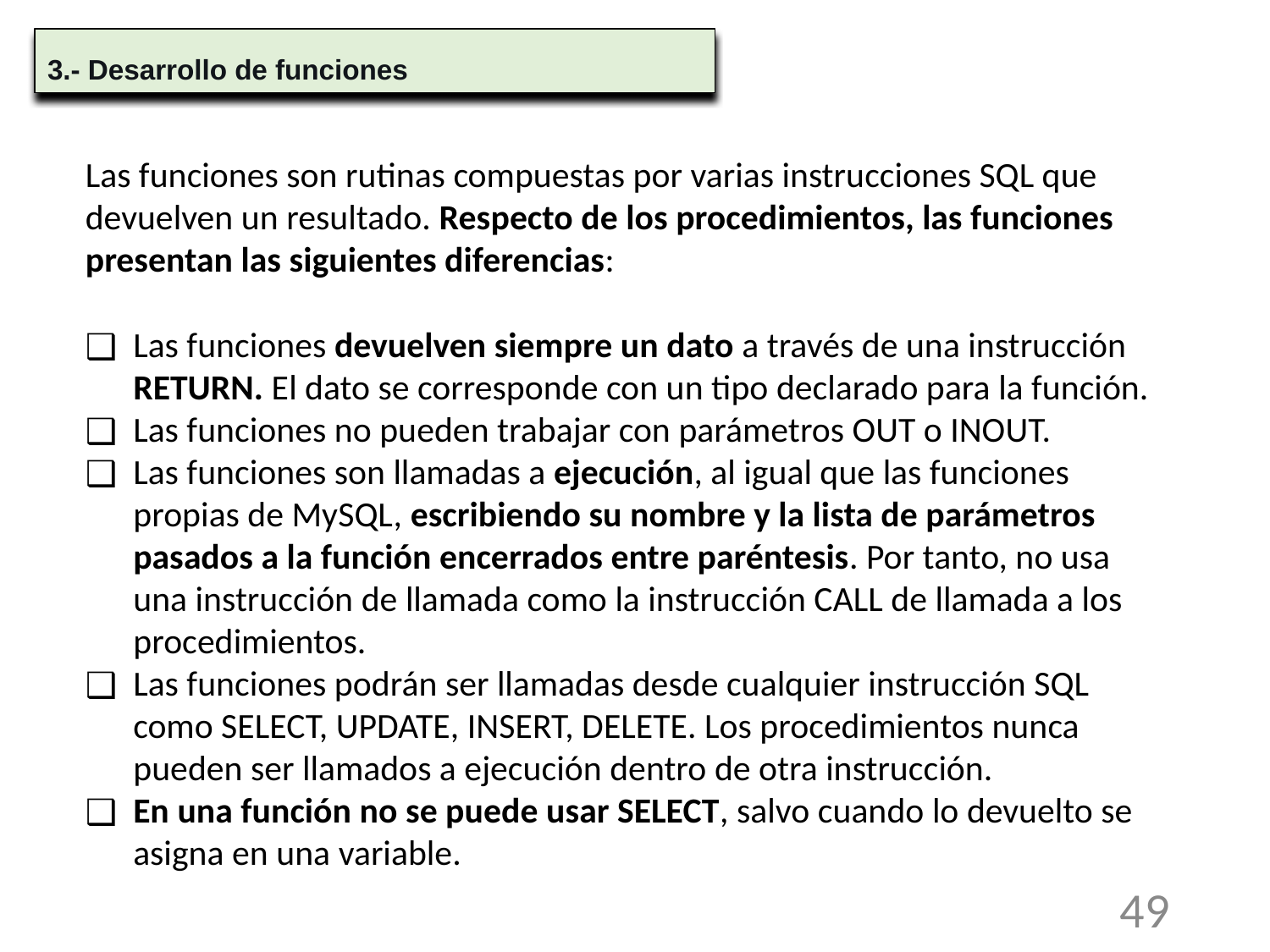

3.- Desarrollo de funciones
Las funciones son rutinas compuestas por varias instrucciones SQL que devuelven un resultado. Respecto de los procedimientos, las funciones presentan las siguientes diferencias:

Las funciones devuelven siempre un dato a través de una instrucción RETURN. El dato se corresponde con un tipo declarado para la función.
Las funciones no pueden trabajar con parámetros OUT o INOUT.
Las funciones son llamadas a ejecución, al igual que las funciones propias de MySQL, escribiendo su nombre y la lista de parámetros pasados a la función encerrados entre paréntesis. Por tanto, no usa una instrucción de llamada como la instrucción CALL de llamada a los procedimientos.
Las funciones podrán ser llamadas desde cualquier instrucción SQL como SELECT, UPDATE, INSERT, DELETE. Los procedimientos nunca pueden ser llamados a ejecución dentro de otra instrucción.
En una función no se puede usar SELECT, salvo cuando lo devuelto se asigna en una variable.
49